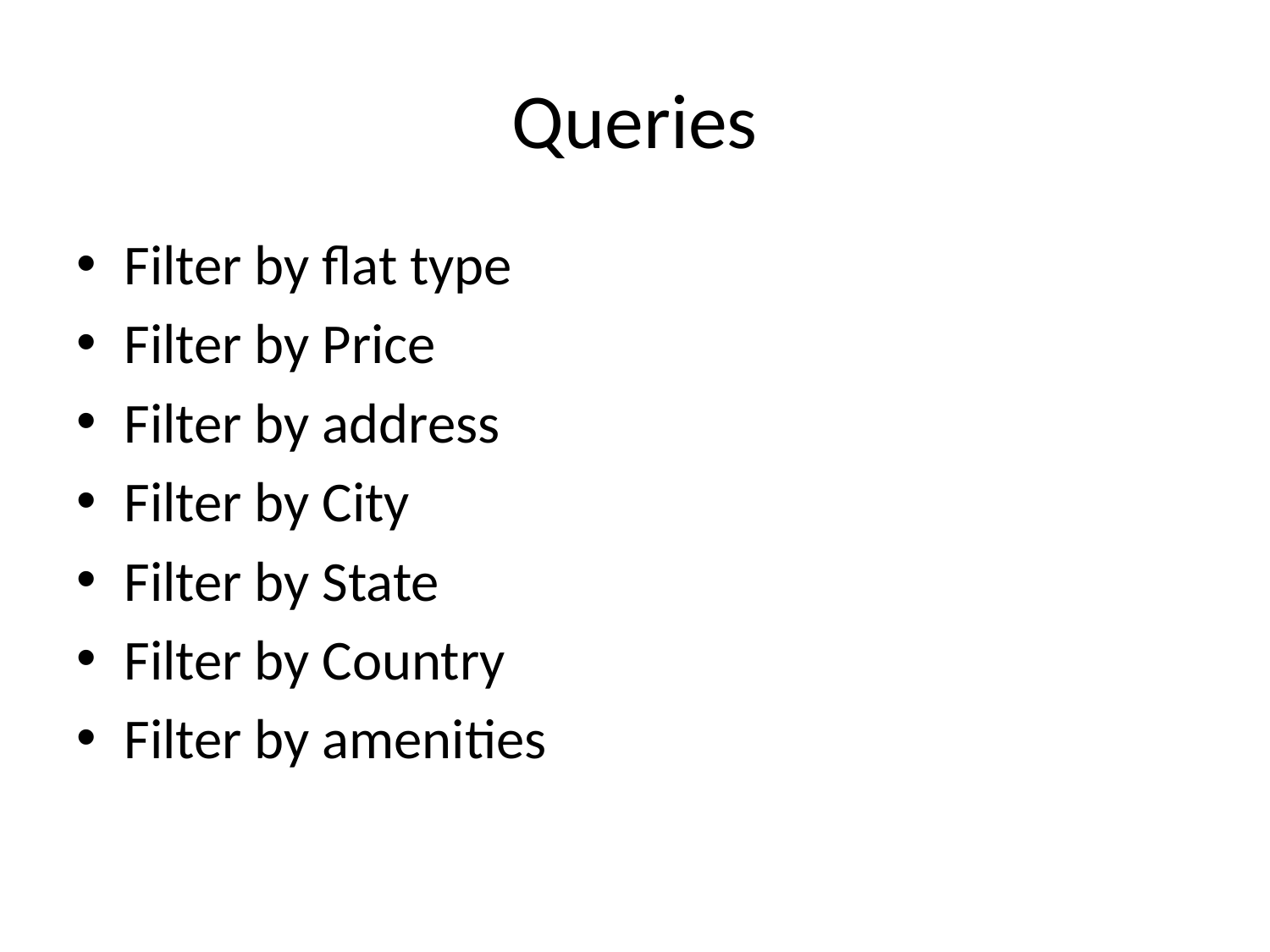

# Queries
Filter by flat type
Filter by Price
Filter by address
Filter by City
Filter by State
Filter by Country
Filter by amenities